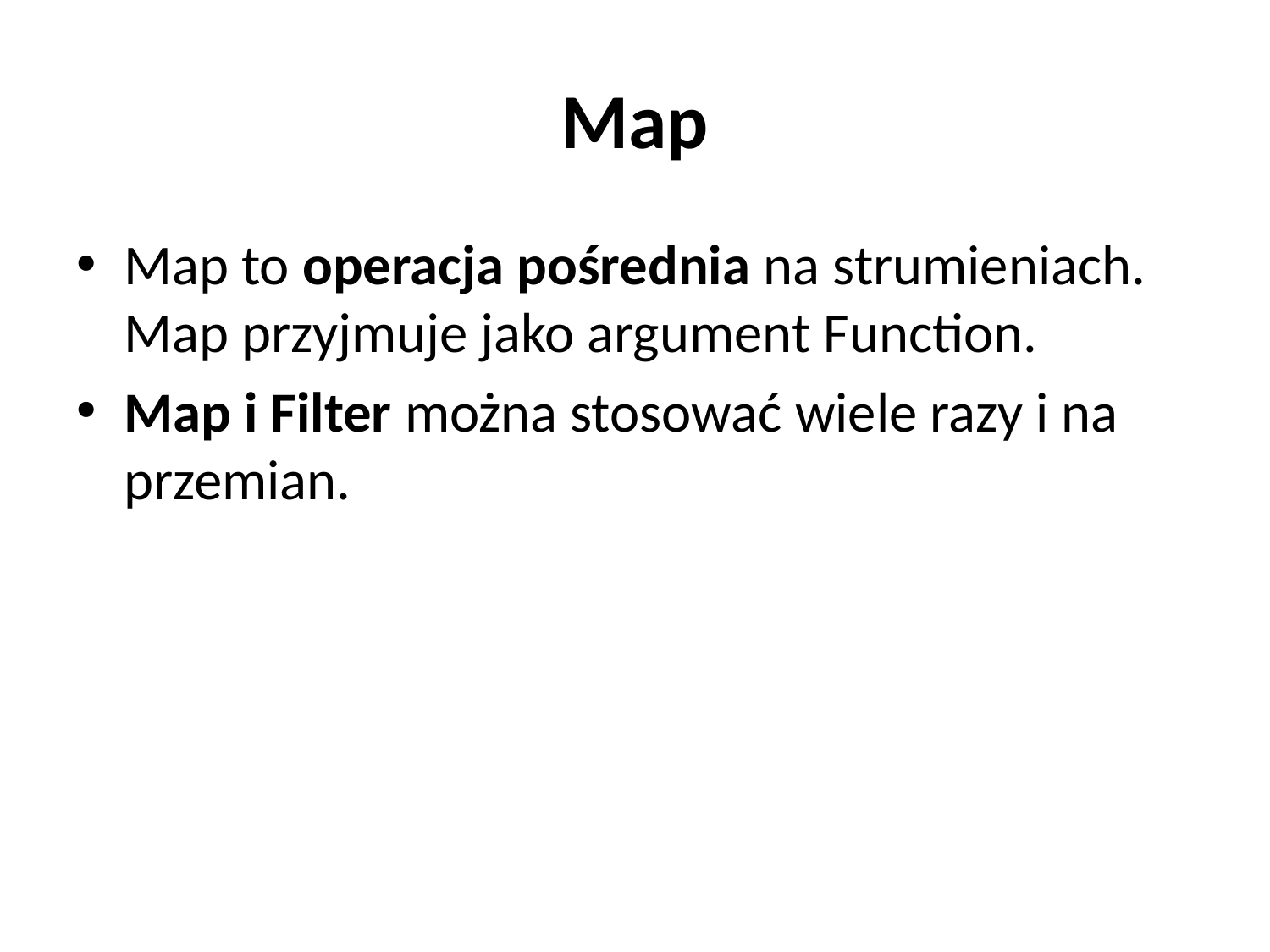

# Map
Map to operacja pośrednia na strumieniach. Map przyjmuje jako argument Function.
Map i Filter można stosować wiele razy i na przemian.